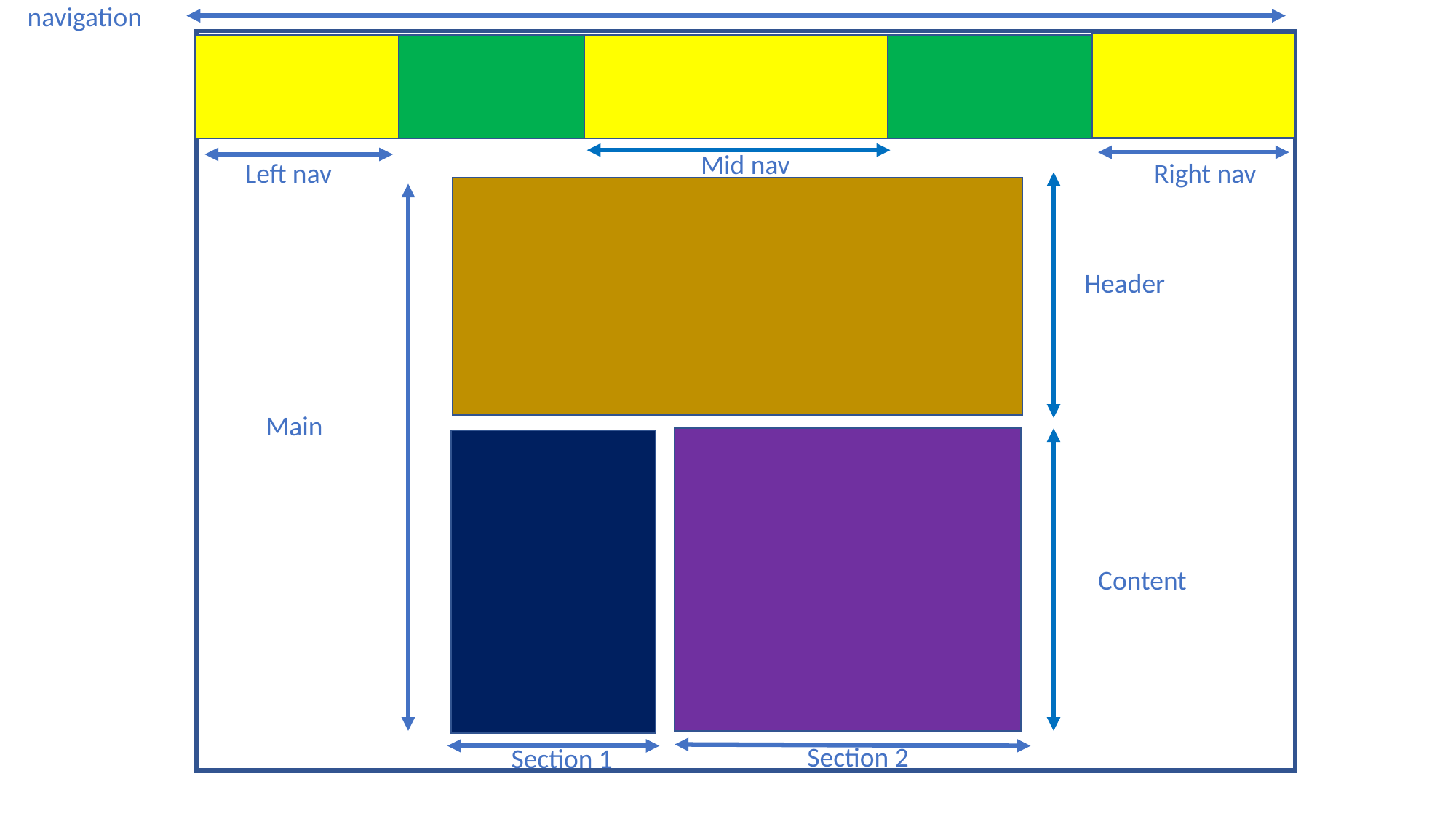

navigation

Mid nav
Left nav
Right nav

Header
Main

Content
Section 2
Section 1